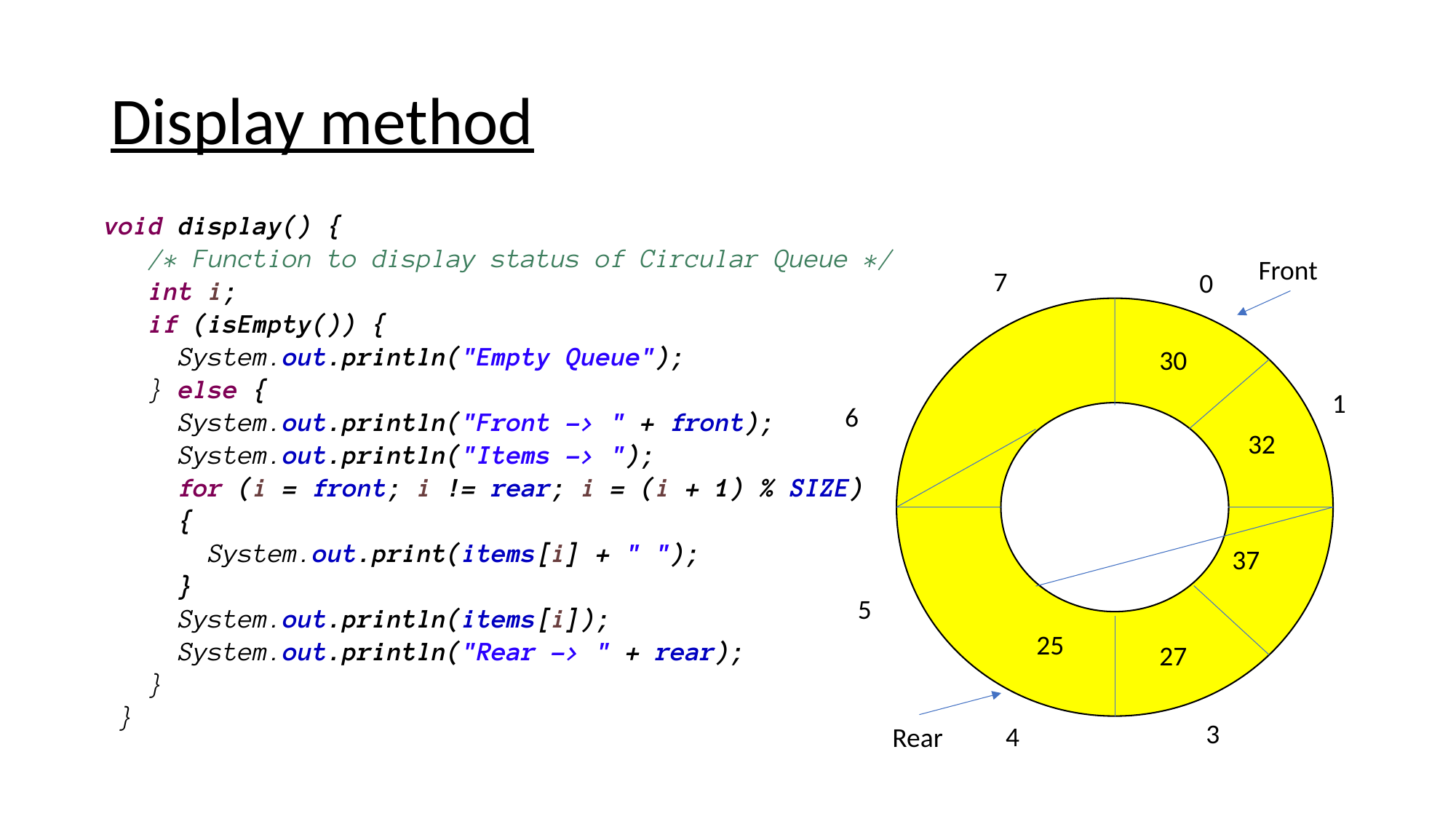

# Display method
 void display() {
    /* Function to display status of Circular Queue */
    int i;
    if (isEmpty()) {
      System.out.println("Empty Queue");
    } else {
      System.out.println("Front -> " + front);
      System.out.println("Items -> ");
      for (i = front; i != rear; i = (i + 1) % SIZE)
      {
        System.out.print(items[i] + " ");
      }
      System.out.println(items[i]);
      System.out.println("Rear -> " + rear);
    }
  }
Front
7
0

30
1
6
32
37
5
25
27
3
4
Rear